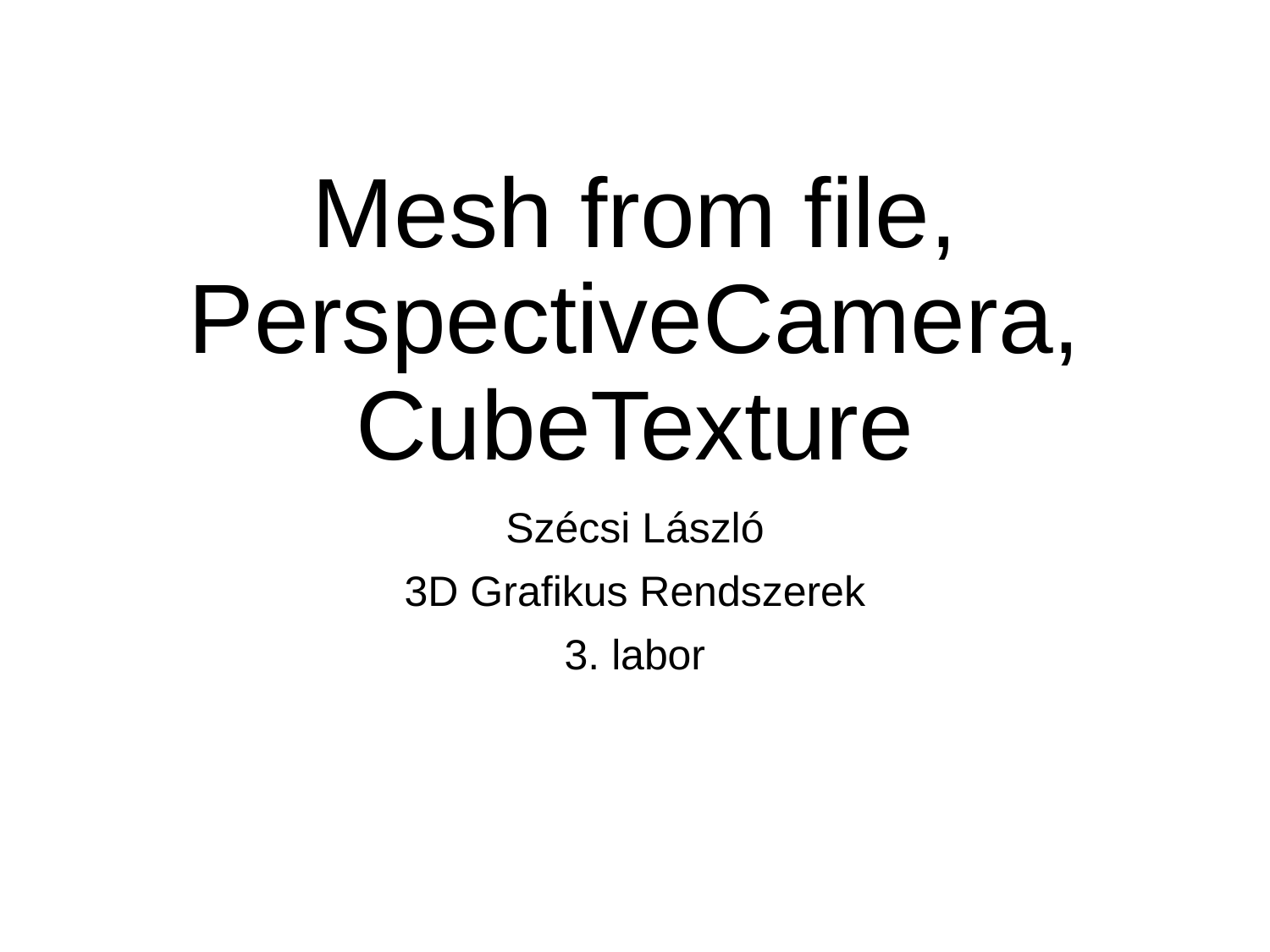

# Mesh from file, PerspectiveCamera, CubeTexture
Szécsi László
3D Grafikus Rendszerek
3. labor